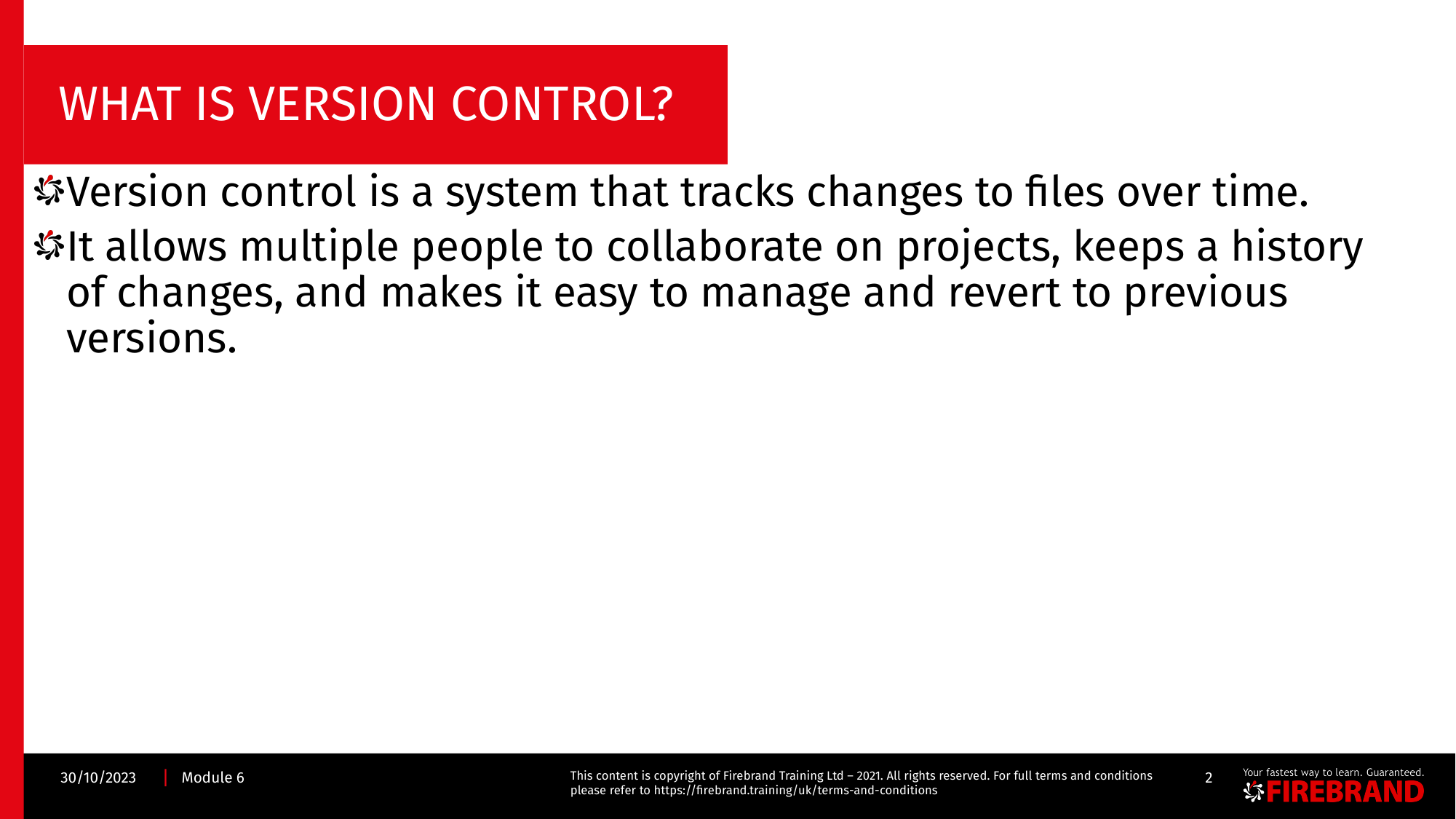

# What is Version Control?
Version control is a system that tracks changes to files over time.
It allows multiple people to collaborate on projects, keeps a history of changes, and makes it easy to manage and revert to previous versions.
30/10/2023
Module 6
2